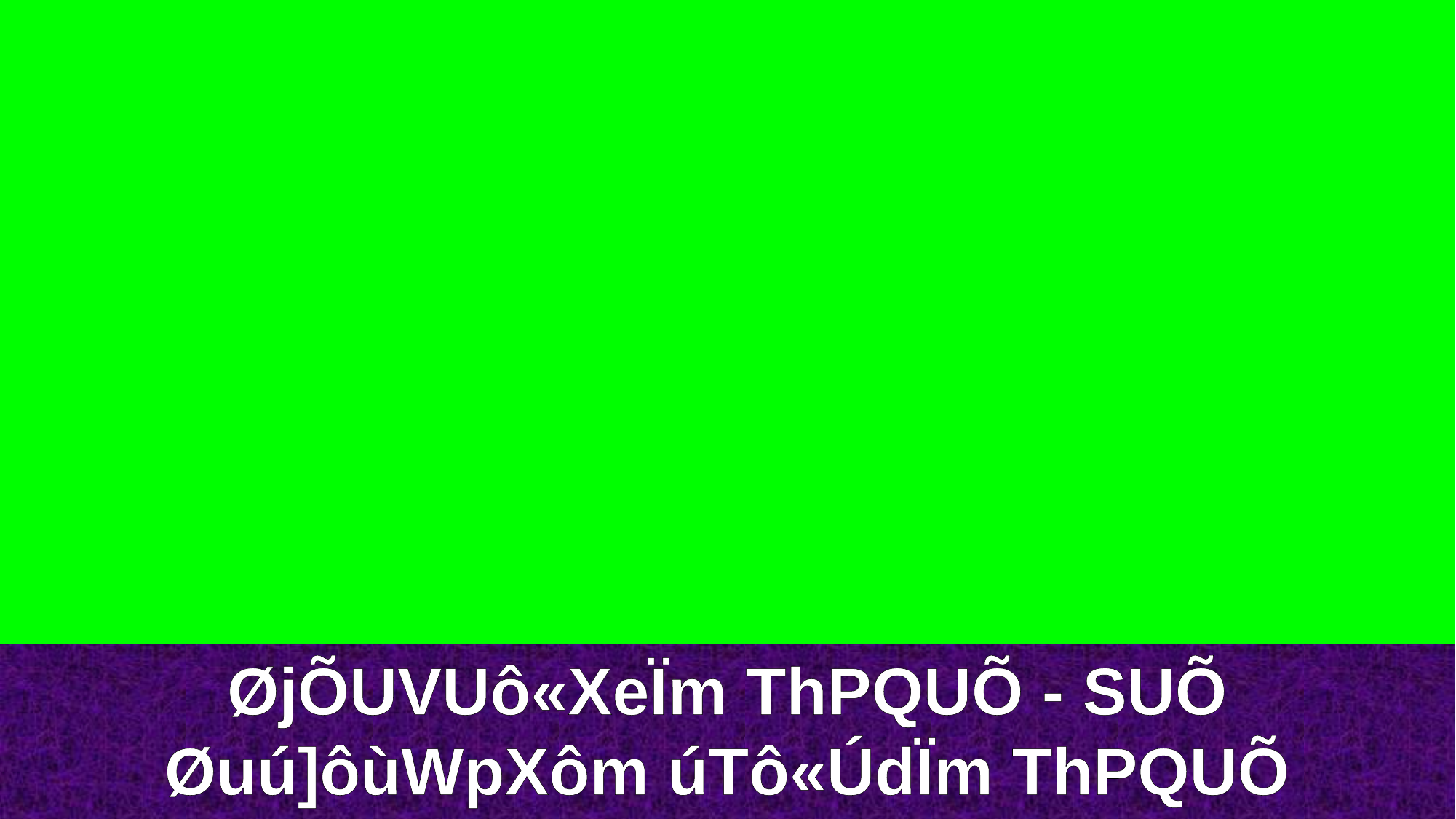

ØjÕUVUô«XeÏm ThPQUÕ - SUÕ Øuú]ôùWpXôm úTô«ÚdÏm ThPQUÕ